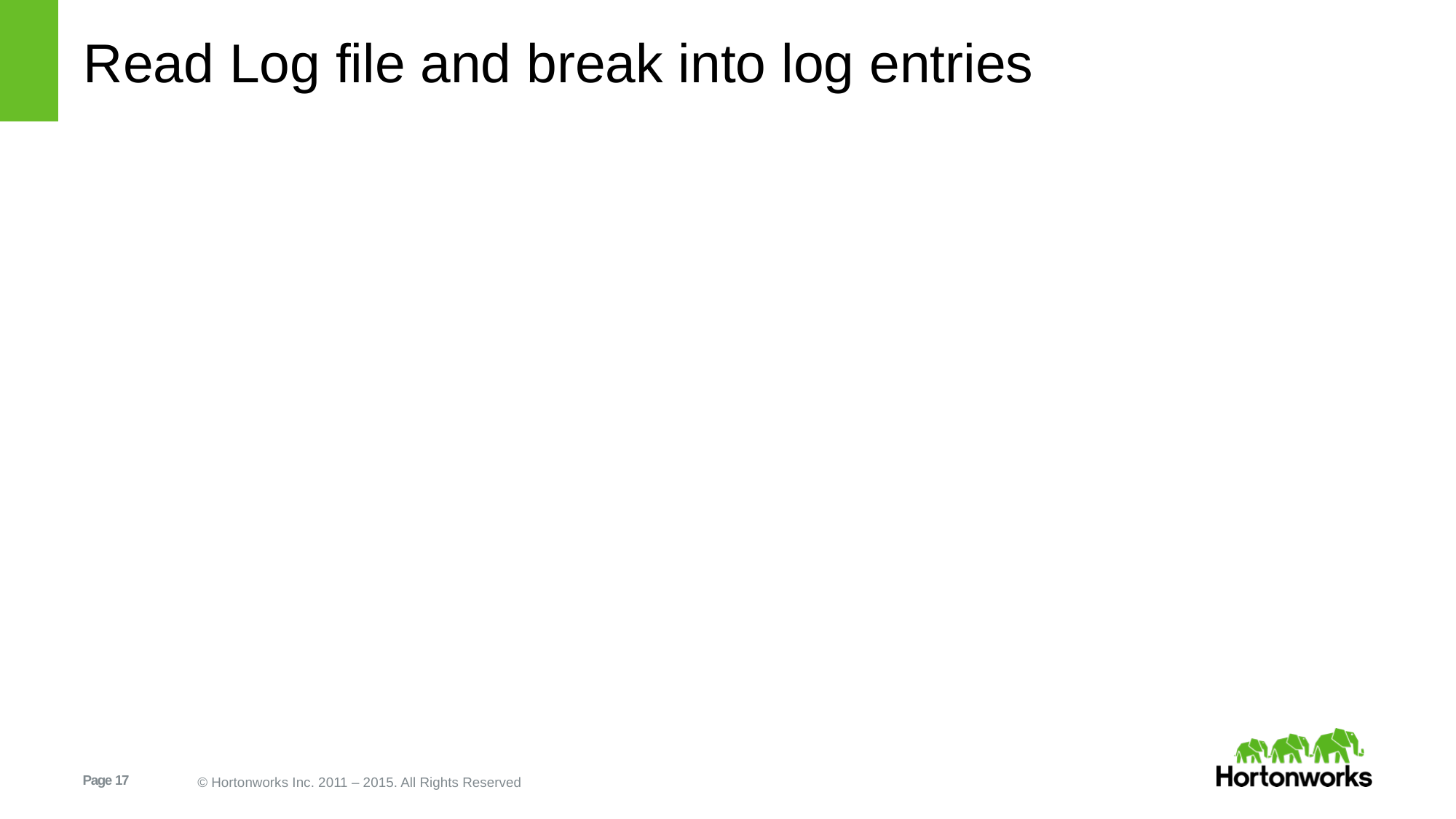

# Read Log file and break into log entries